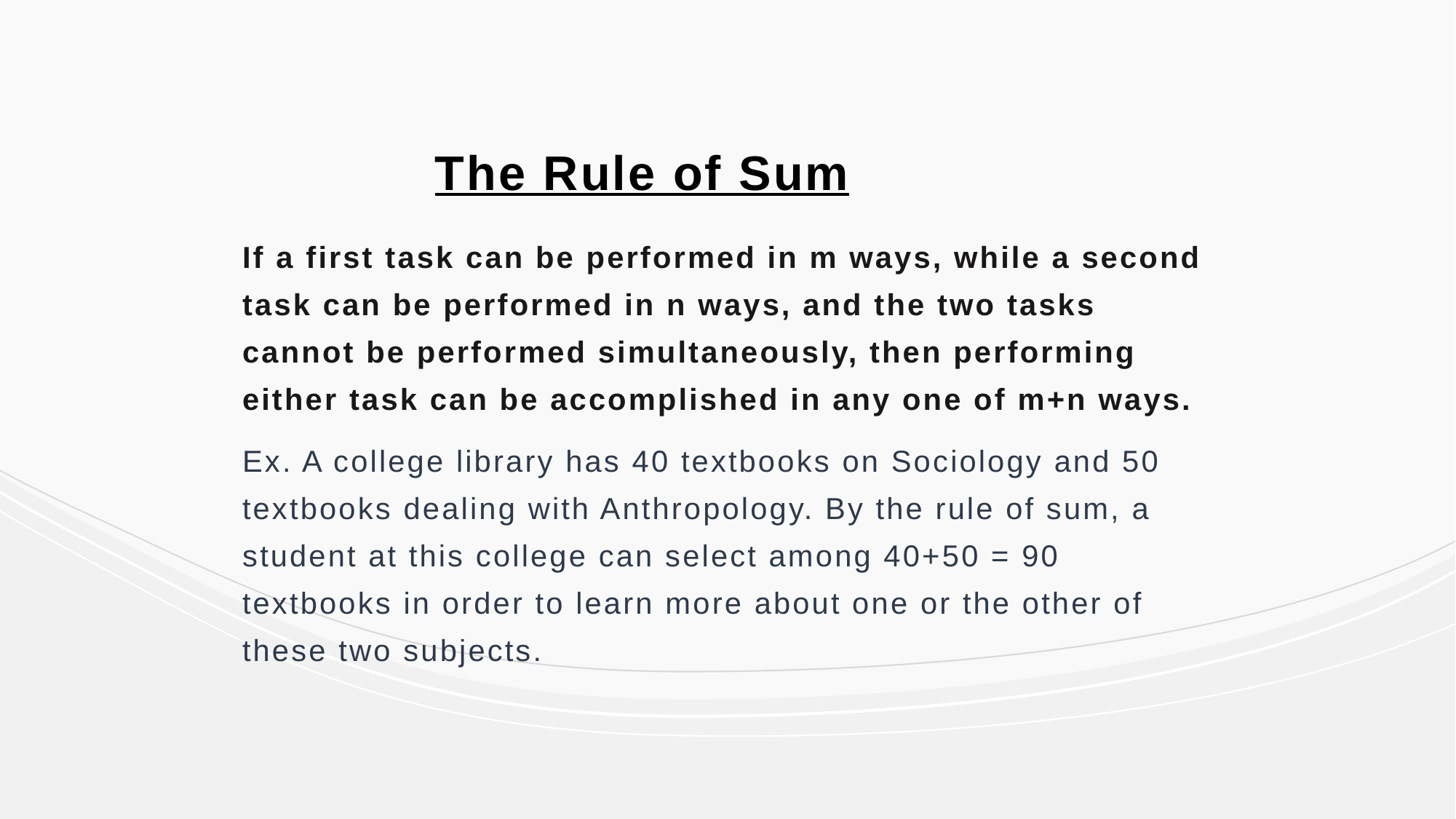

# The Rule of Sum
If a first task can be performed in m ways, while a second task can be performed in n ways, and the two tasks cannot be performed simultaneously, then performing either task can be accomplished in any one of m+n ways.
Ex. A college library has 40 textbooks on Sociology and 50 textbooks dealing with Anthropology. By the rule of sum, a student at this college can select among 40+50 = 90 textbooks in order to learn more about one or the other of these two subjects.